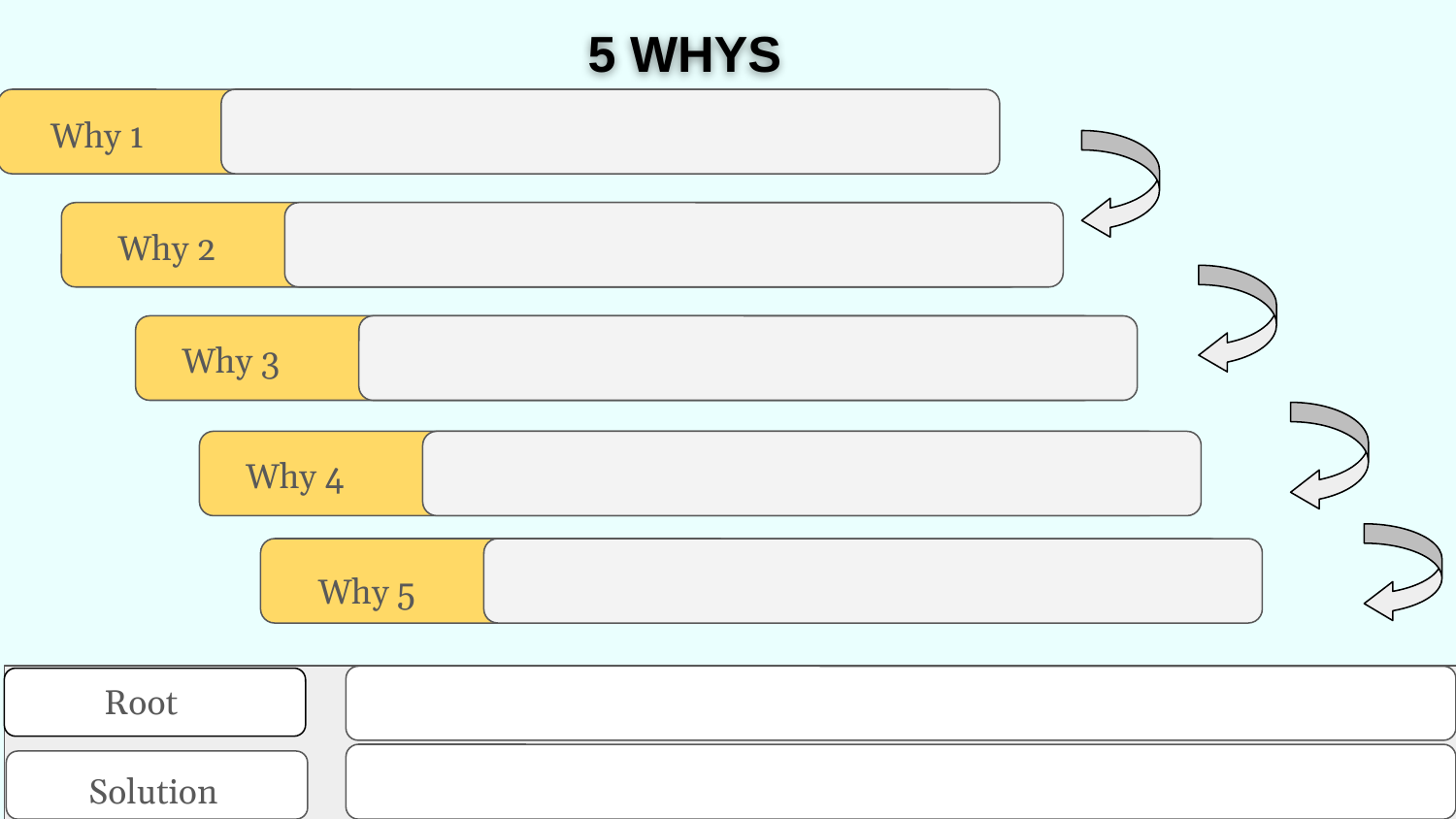

# 5 WHYS

Why 1

Why 2

Why 3

Why 4

Why 5
Root

Solution